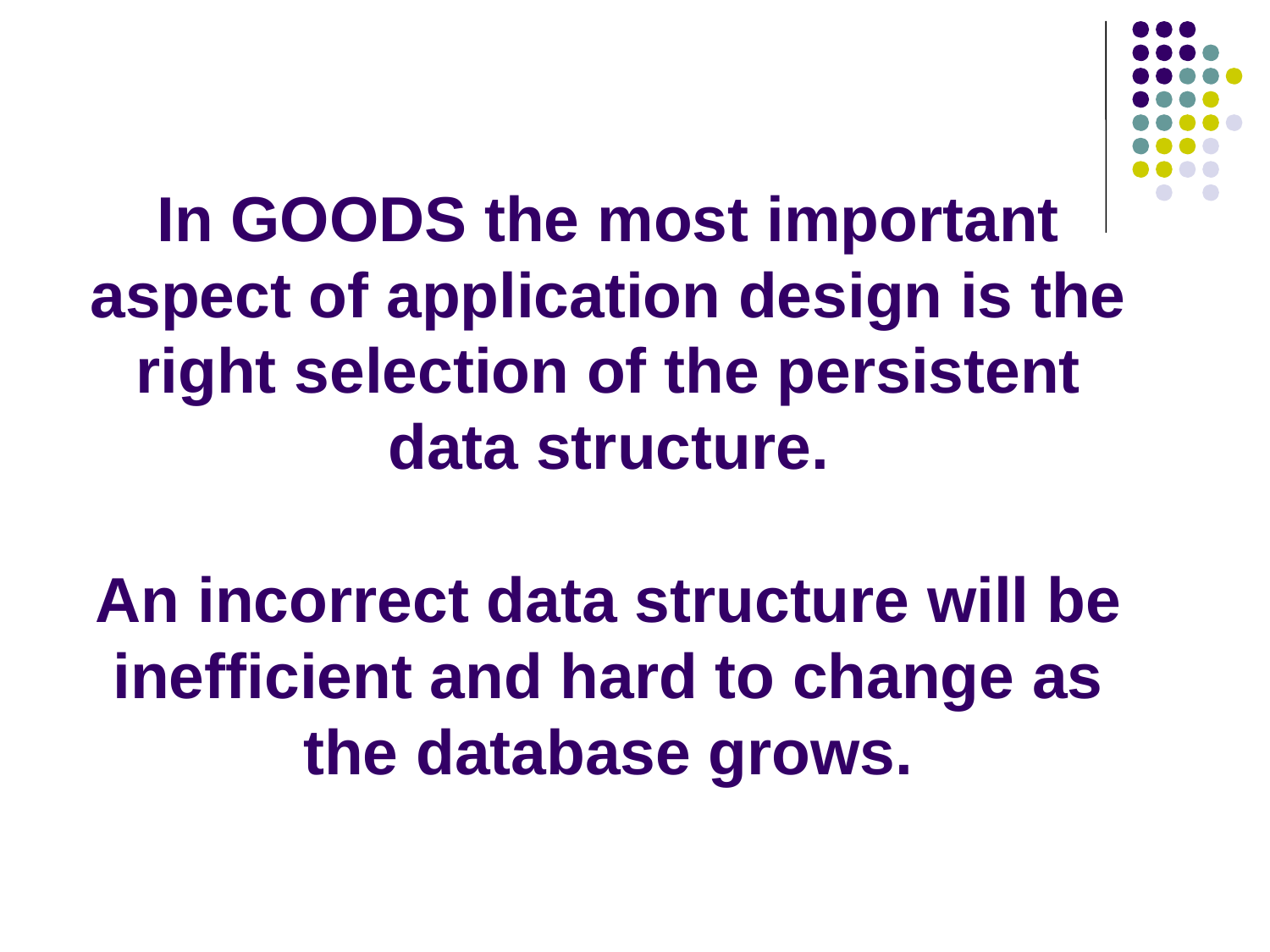

# In GOODS the most important aspect of application design is the right selection of the persistent data structure. An incorrect data structure will be inefficient and hard to change as the database grows.